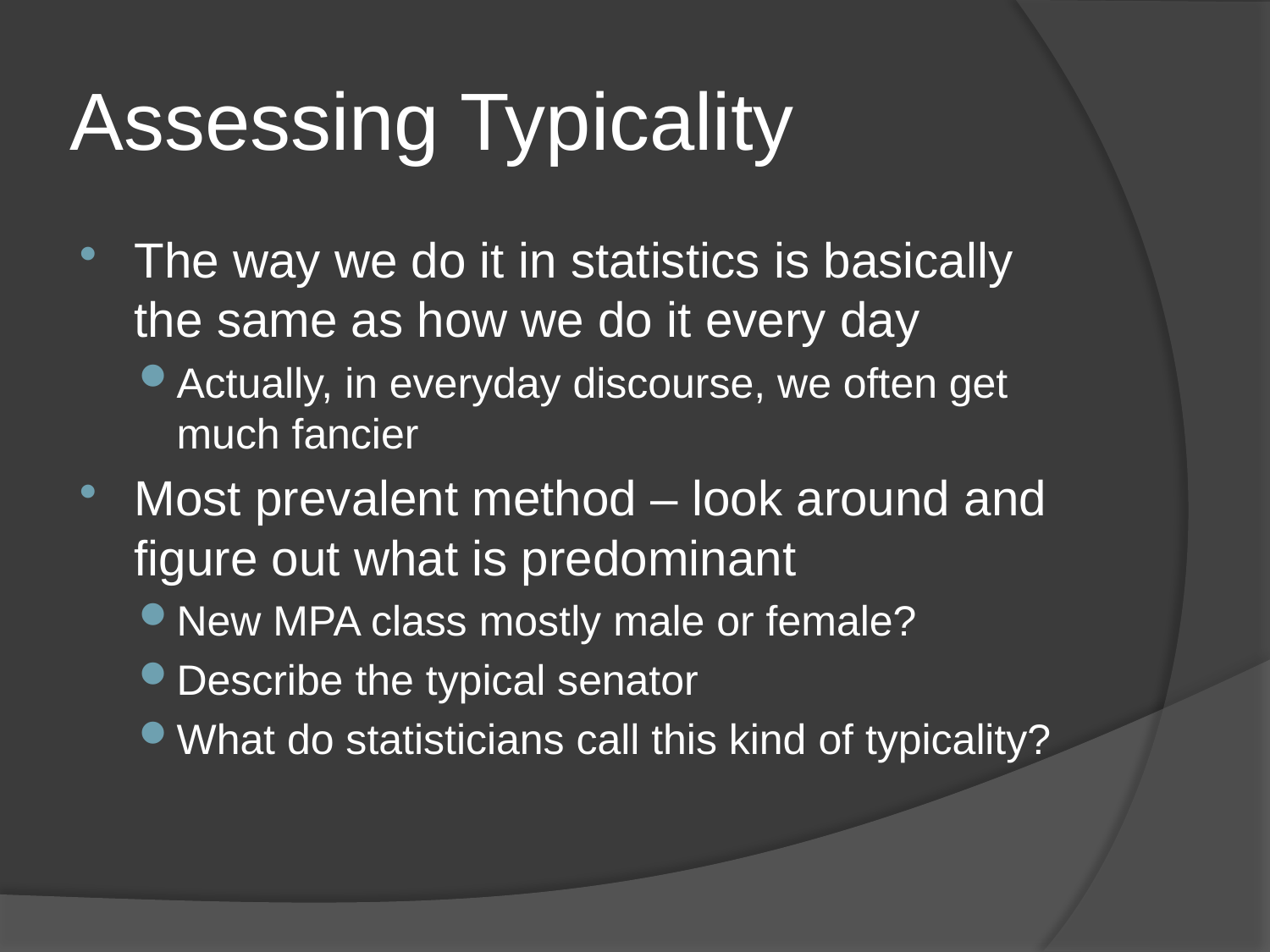

# Assessing Typicality
The way we do it in statistics is basically the same as how we do it every day
Actually, in everyday discourse, we often get much fancier
Most prevalent method – look around and figure out what is predominant
New MPA class mostly male or female?
Describe the typical senator
What do statisticians call this kind of typicality?